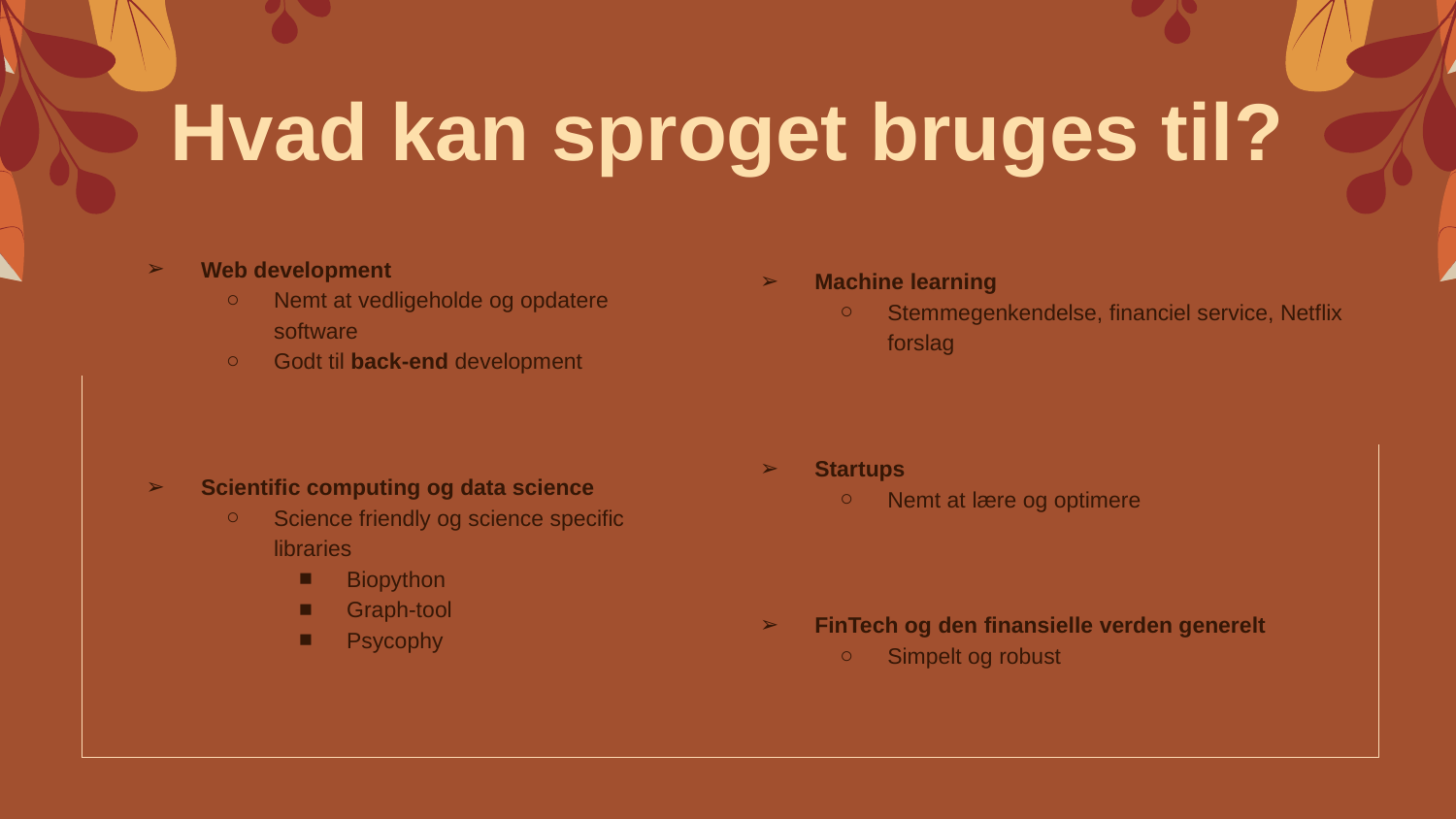

# Hvad kan sproget bruges til?
Web development
Nemt at vedligeholde og opdatere software
Godt til back-end development

Scientific computing og data science
Science friendly og science specific libraries
Biopython
Graph-tool
Psycophy

Machine learning
Stemmegenkendelse, financiel service, Netflix forslag

Startups
Nemt at lære og optimere

FinTech og den finansielle verden generelt
Simpelt og robust